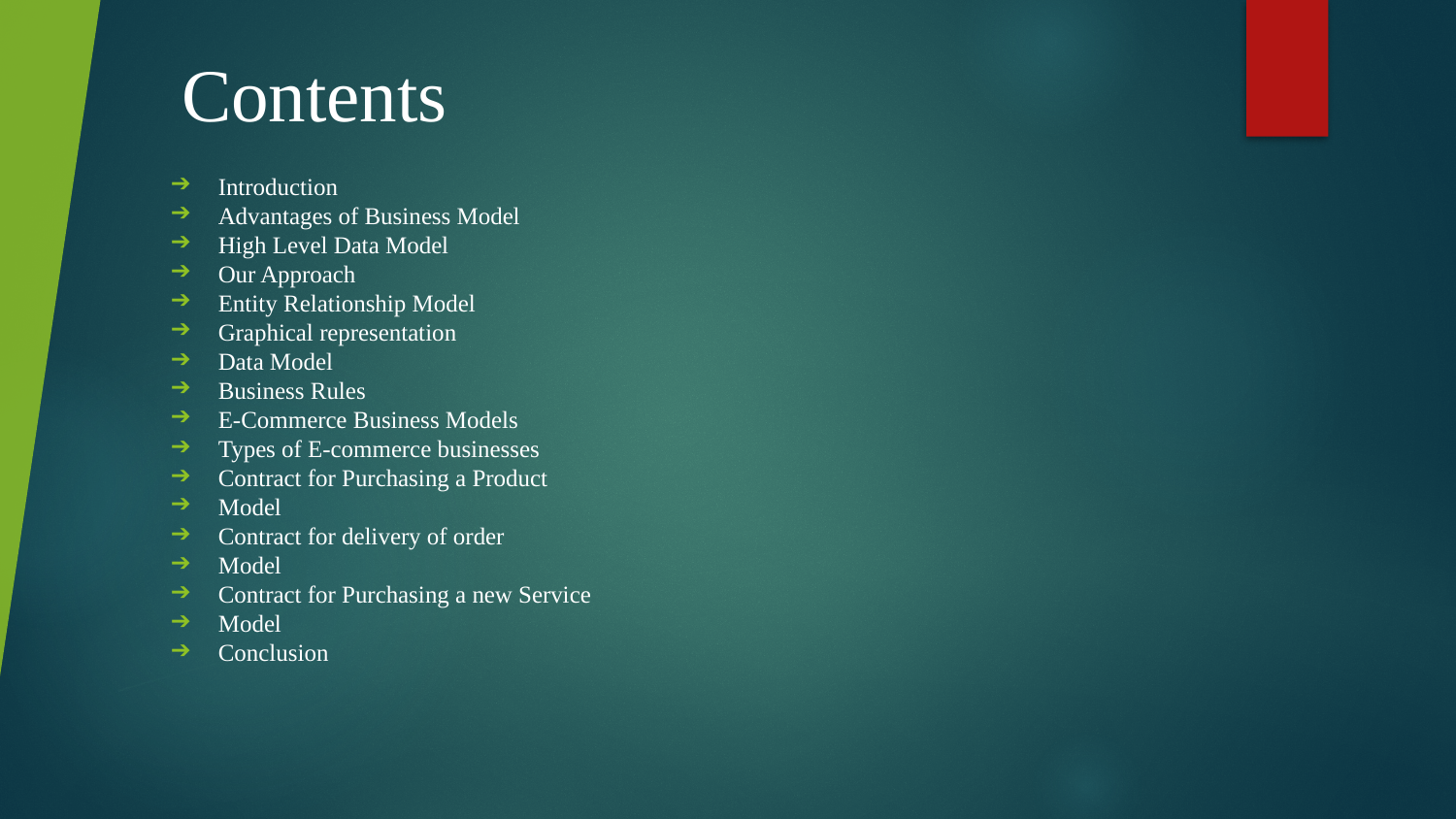

# Contents
Introduction
Advantages of Business Model
High Level Data Model
Our Approach
Entity Relationship Model
Graphical representation
Data Model
Business Rules
E-Commerce Business Models
Types of E-commerce businesses
Contract for Purchasing a Product
Model
Contract for delivery of order
Model
Contract for Purchasing a new Service
Model
Conclusion